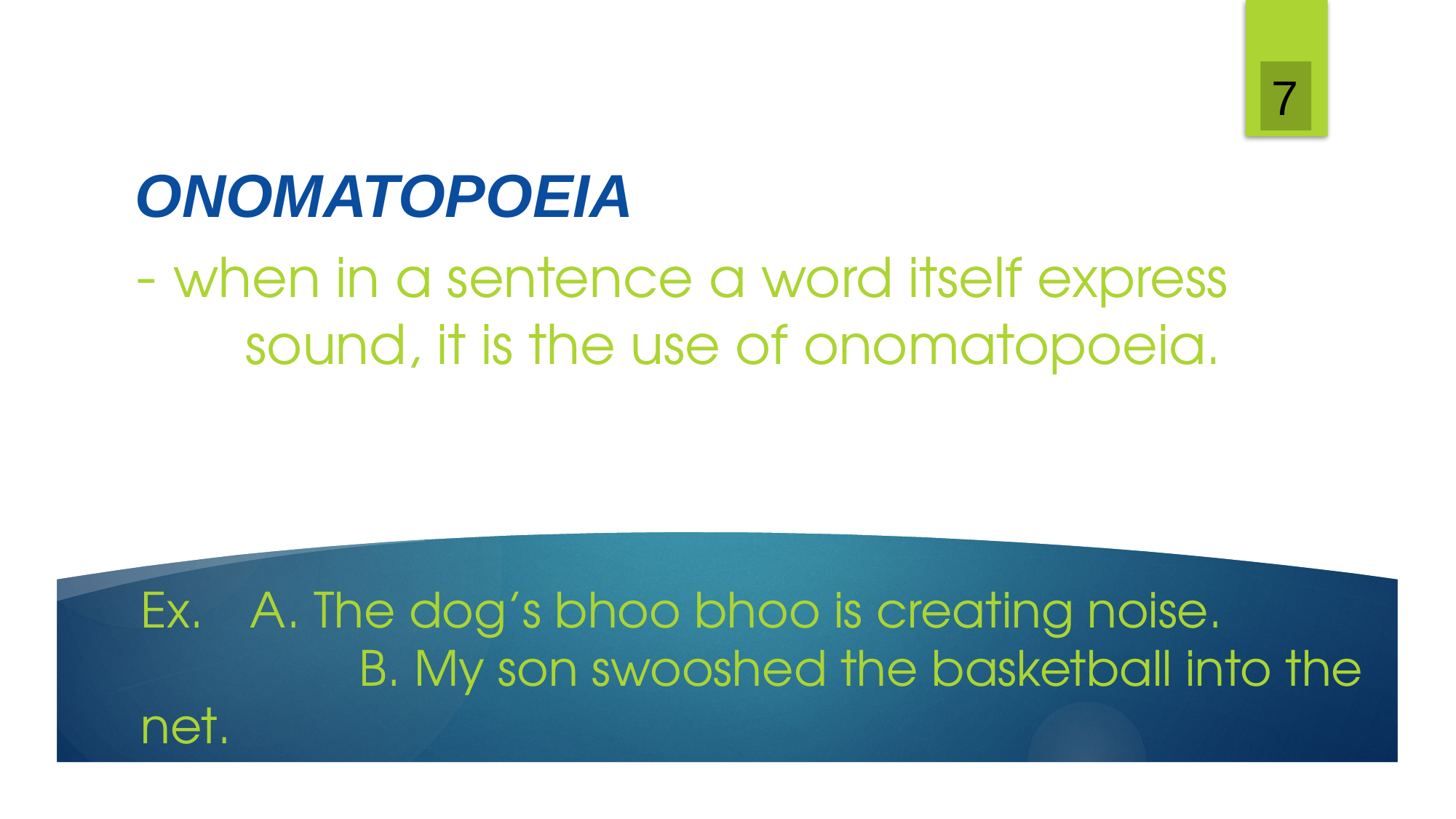

7
# ONOMATOPOEIA
- when in a sentence a word itself express 	sound, it is the use of onomatopoeia.

Ex.	A. The dog’s bhoo bhoo is creating noise.
		B. My son swooshed the basketball into the net.